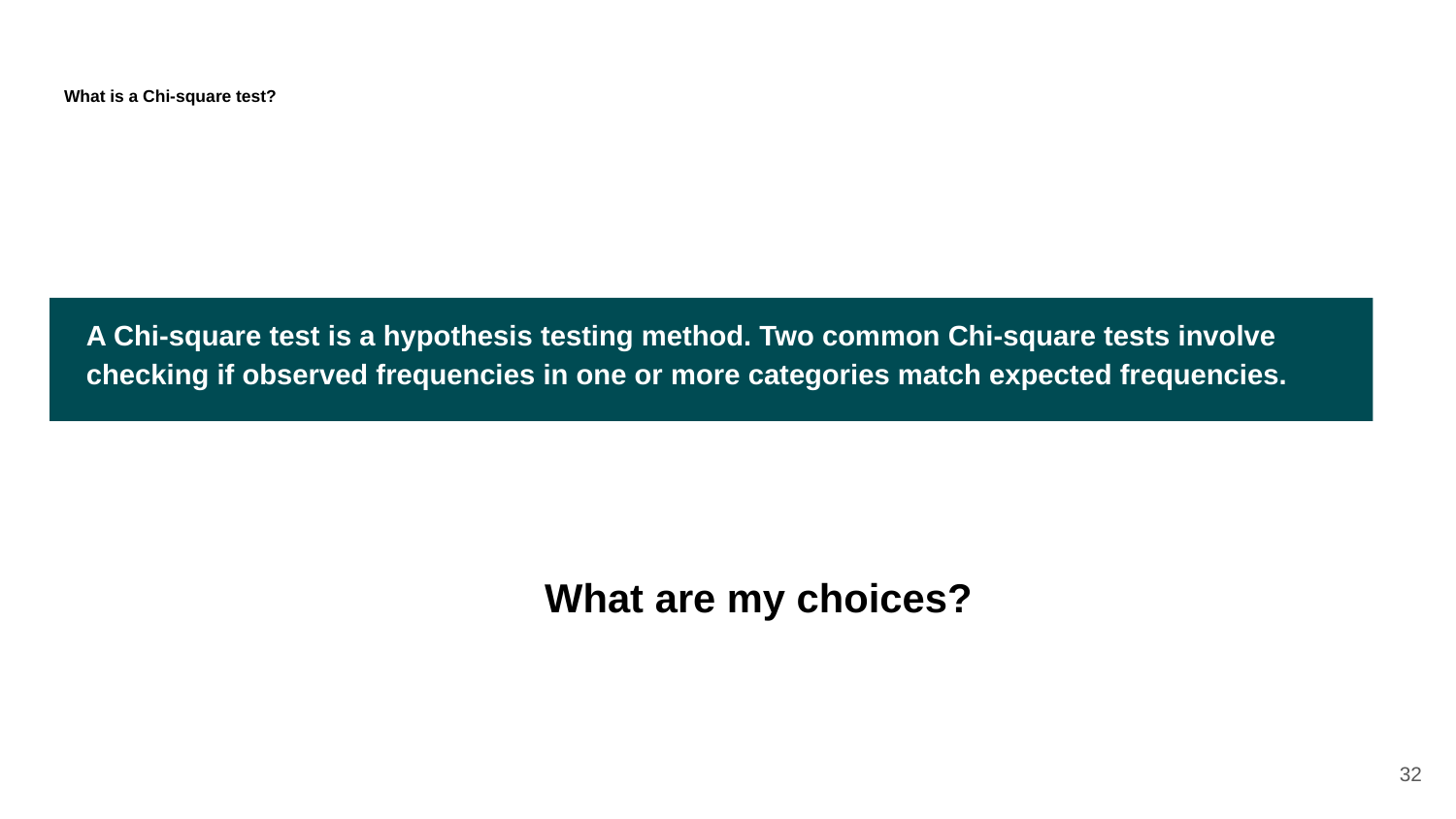

# What is a Chi-square test?
A Chi-square test is a hypothesis testing method. Two common Chi-square tests involve checking if observed frequencies in one or more categories match expected frequencies.
What are my choices?
32